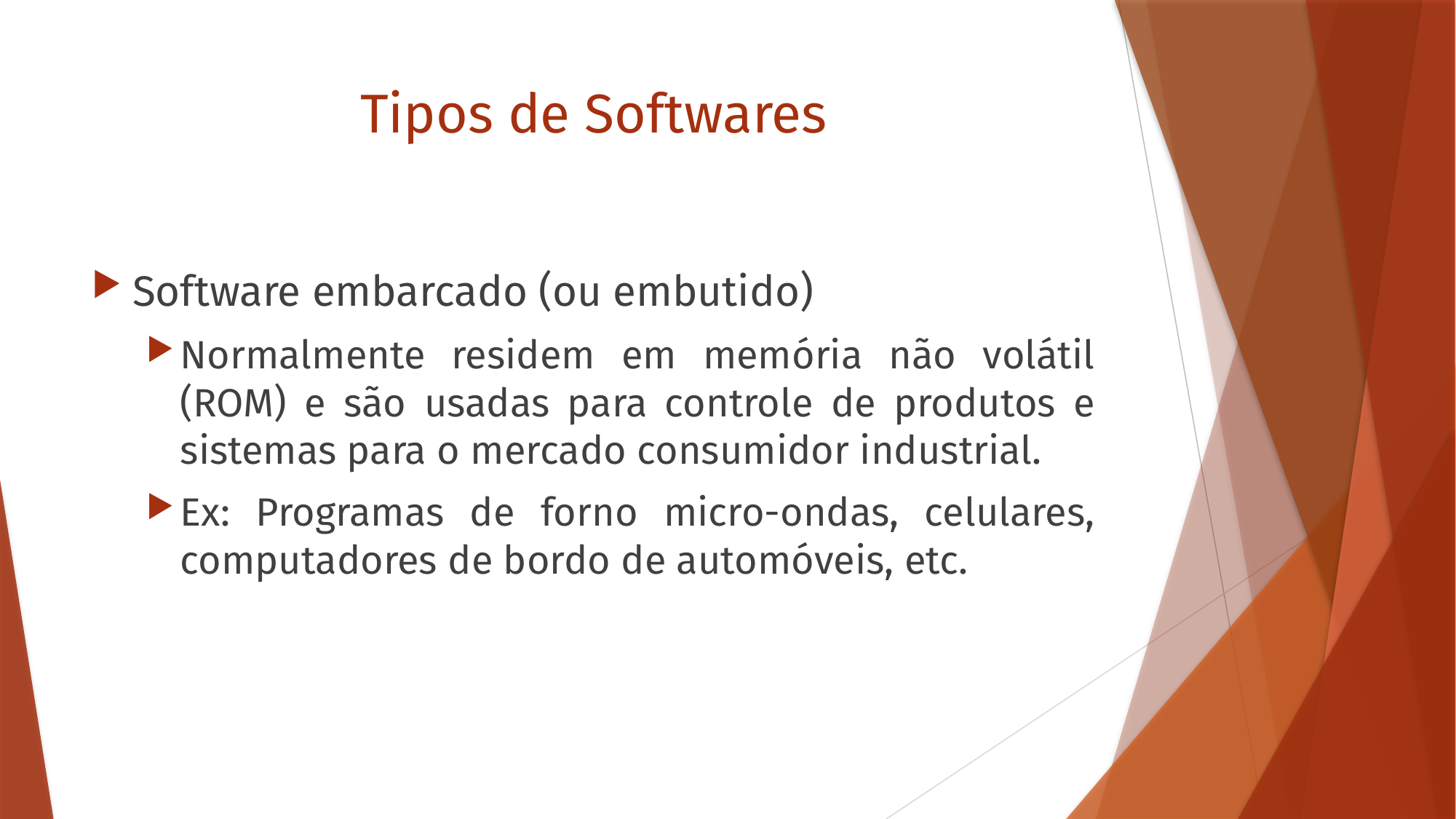

# Tipos de Softwares
Software embarcado (ou embutido)
Normalmente residem em memória não volátil (ROM) e são usadas para controle de produtos e sistemas para o mercado consumidor industrial.
Ex: Programas de forno micro-ondas, celulares, computadores de bordo de automóveis, etc.